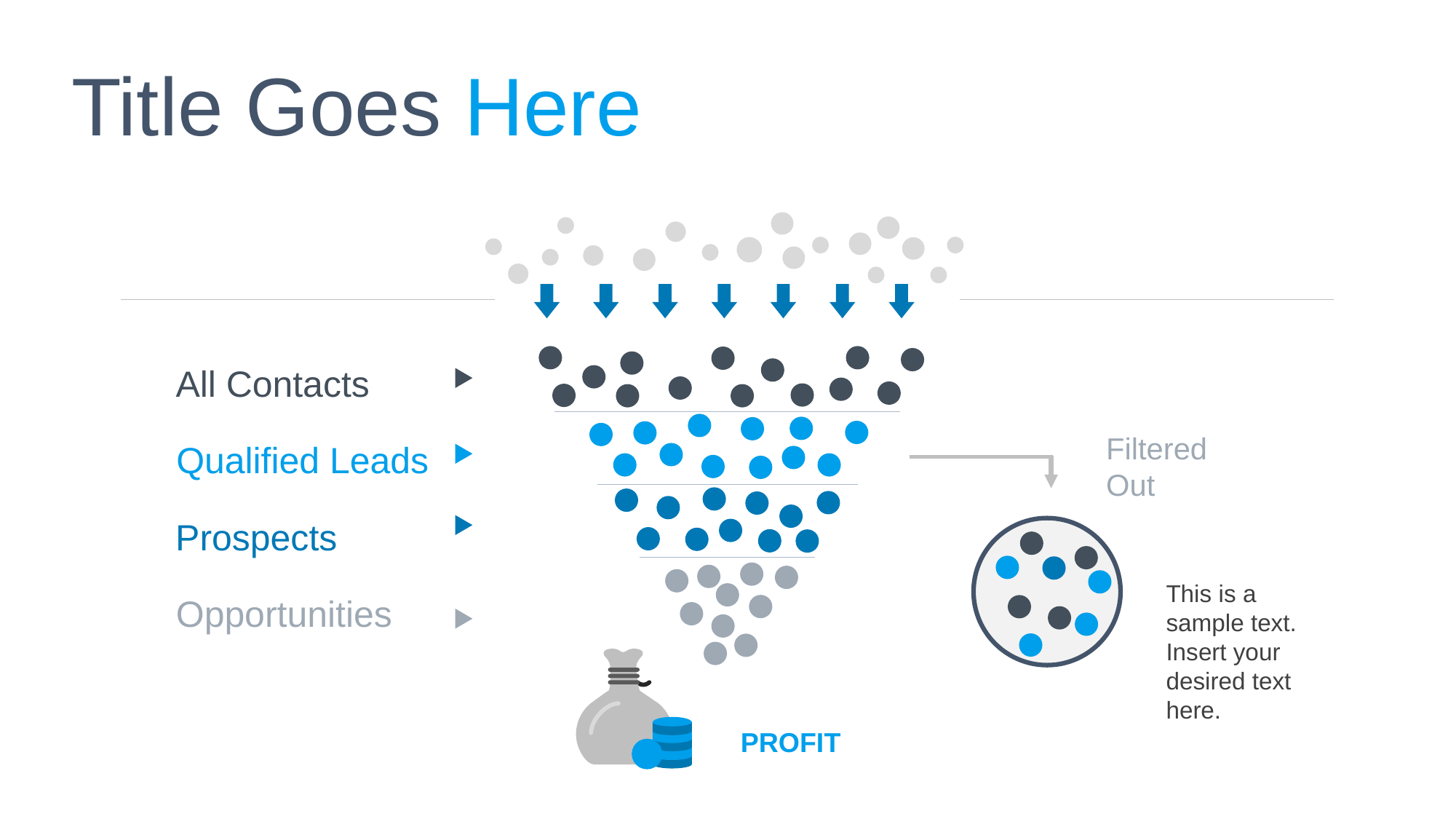

Title Goes Here

All Contacts

Filtered
Out
Qualified Leads

Prospects

Opportunities
This is a sample text. Insert your desired text here.

PROFIT